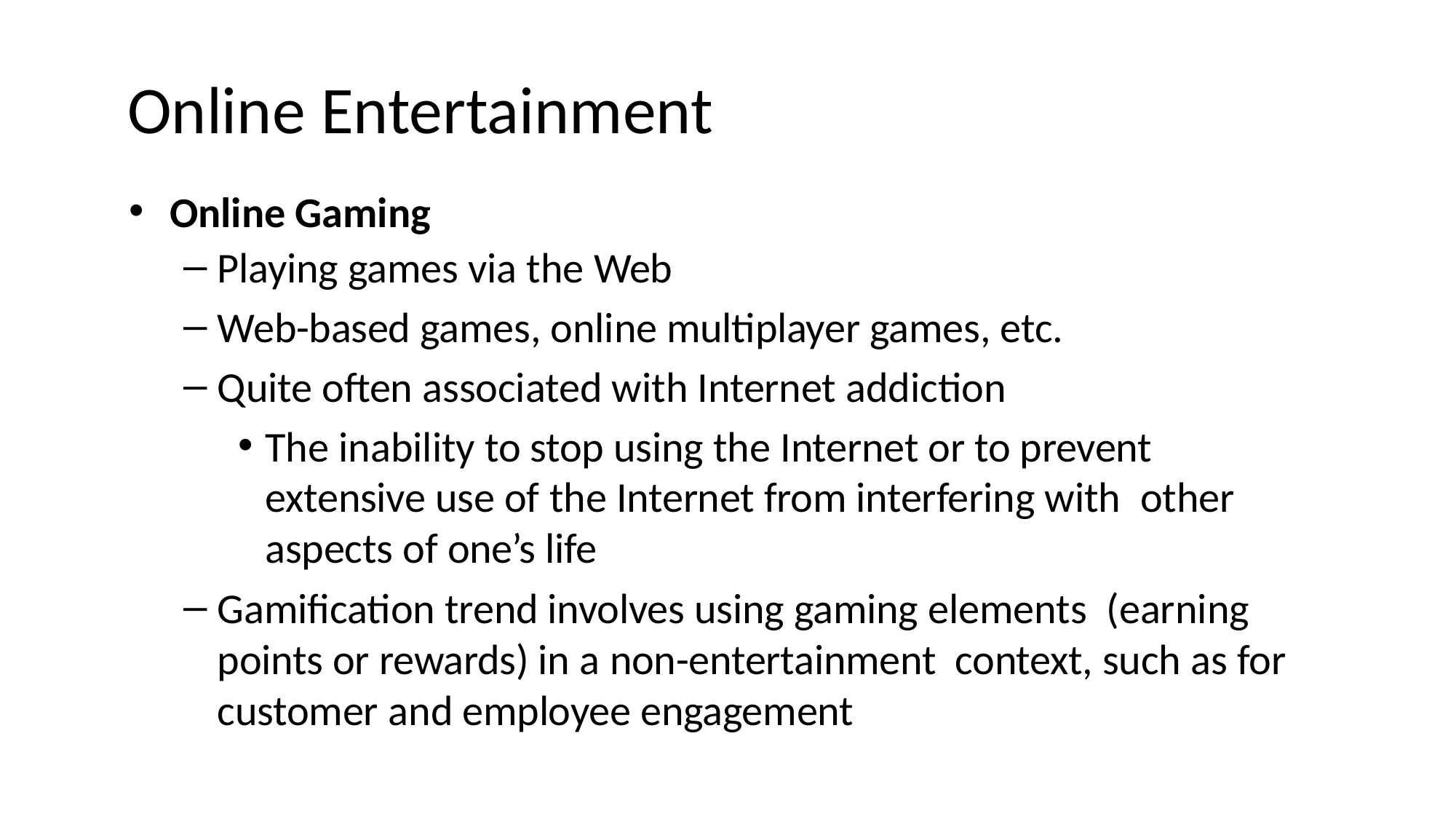

# Online Entertainment
Online Gaming
Playing games via the Web
Web-based games, online multiplayer games, etc.
Quite often associated with Internet addiction
The inability to stop using the Internet or to prevent  extensive use of the Internet from interfering with  other aspects of one’s life
Gamification trend involves using gaming elements  (earning points or rewards) in a non-entertainment  context, such as for customer and employee engagement
49